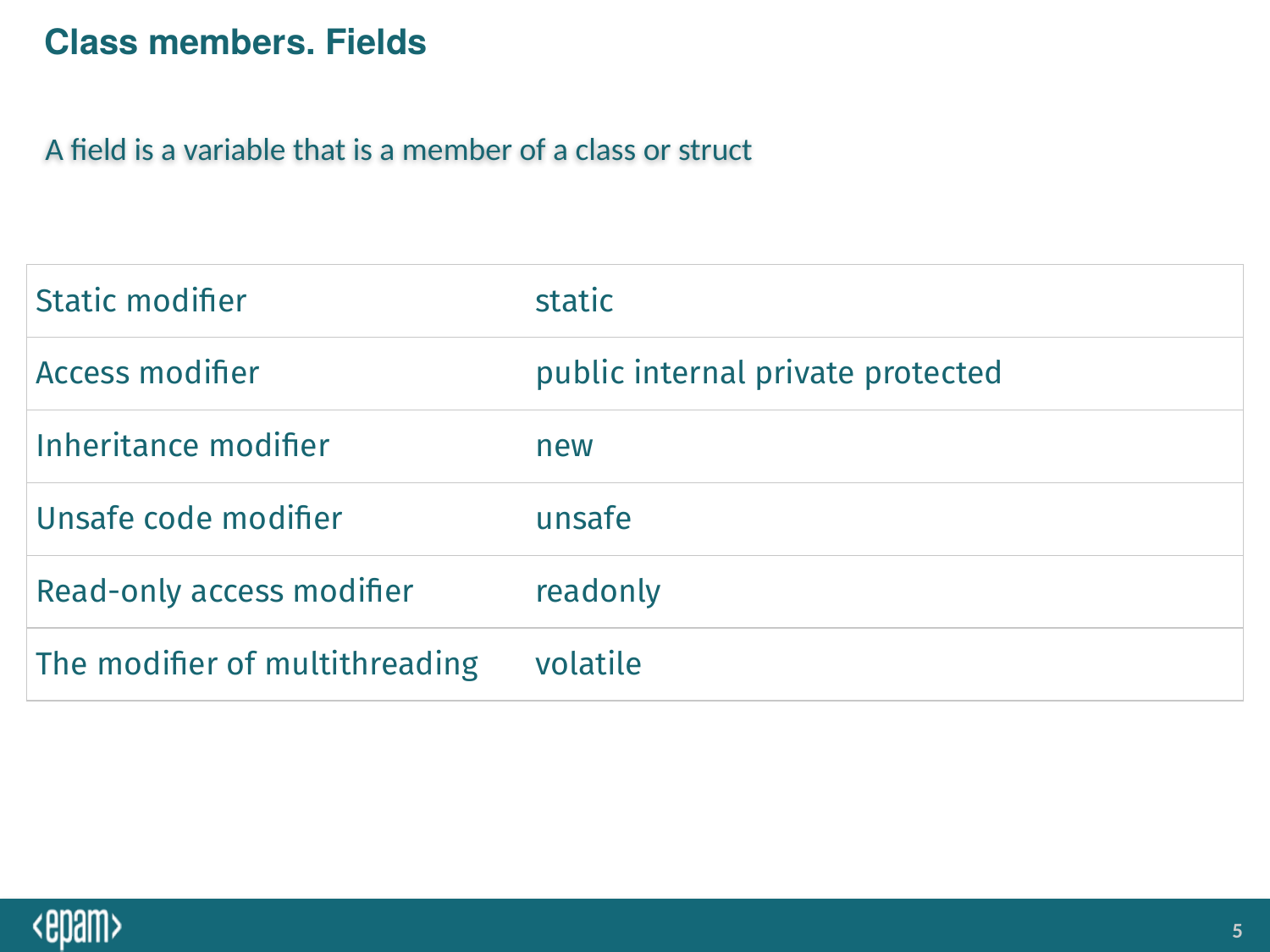

# Class members. Fields
A field is a variable that is a member of a class or struct
| Static modifier | static |
| --- | --- |
| Access modifier | public internal private protected |
| Inheritance modifier | new |
| Unsafe code modifier | unsafe |
| Read-only access modifier | readonly |
| The modifier of multithreading | volatile |